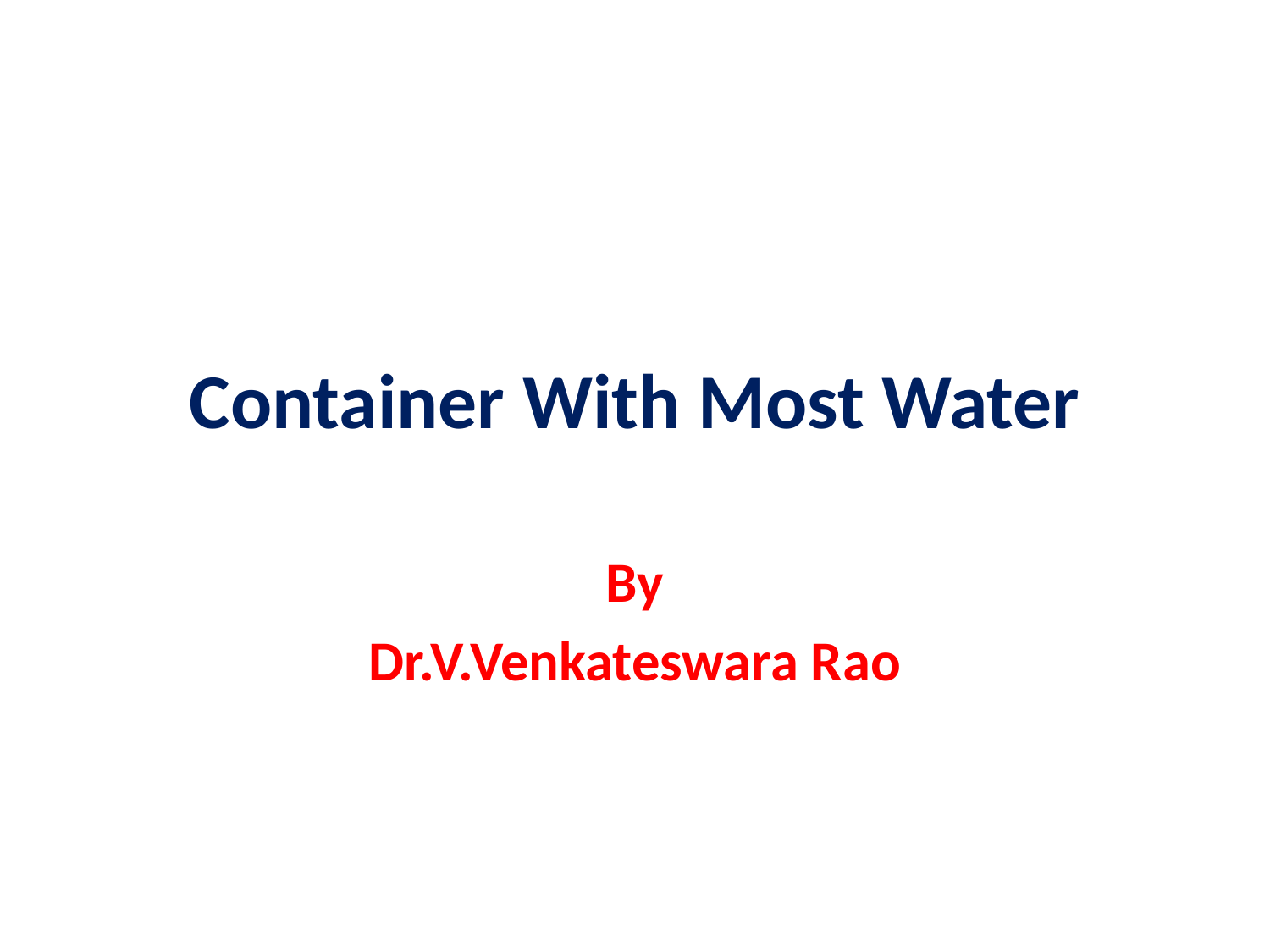

# Container With Most Water
By
Dr.V.Venkateswara Rao